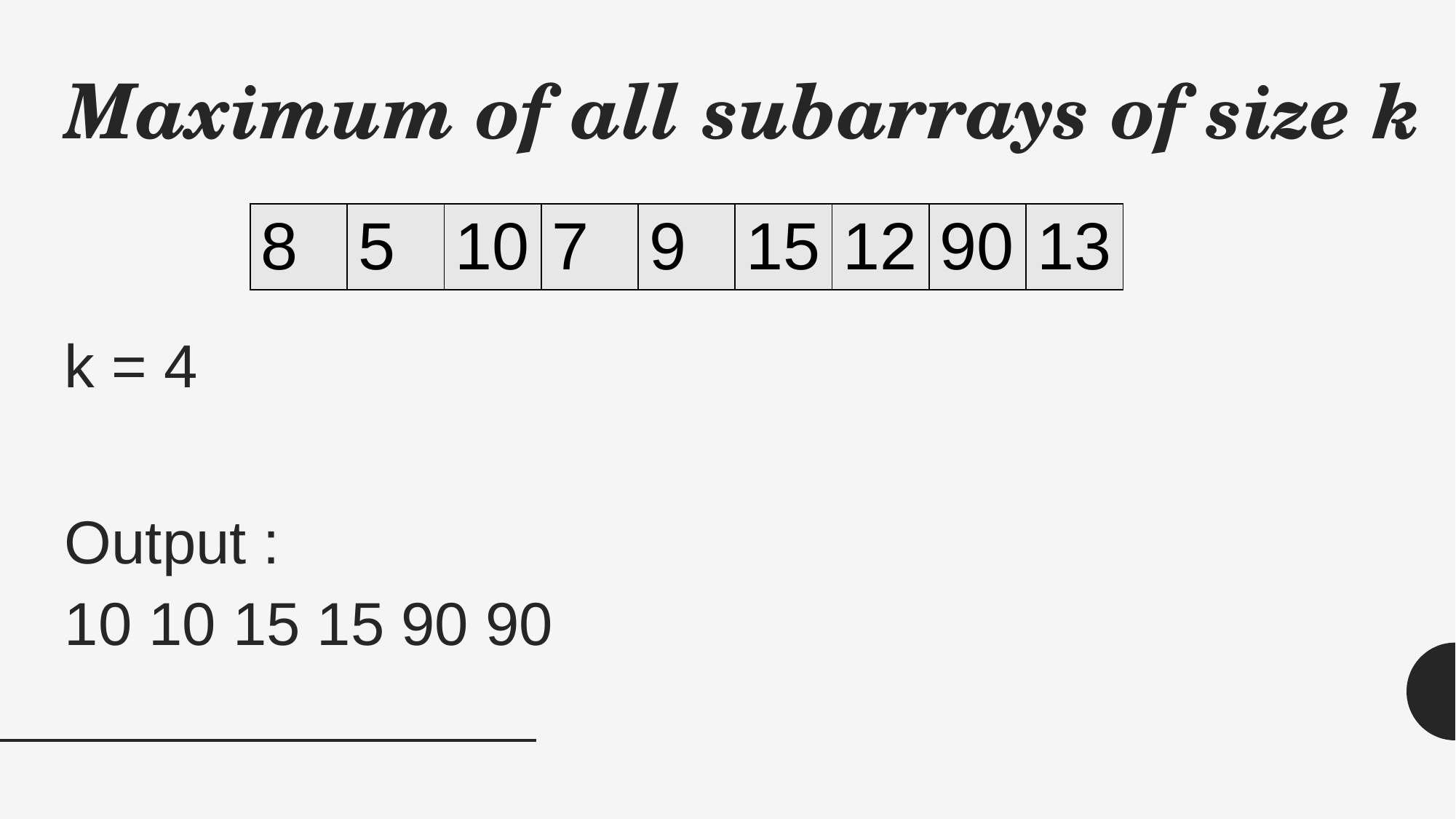

# Maximum of all subarrays of size k
| 8 | 5 | 10 | 7 | 9 | 15 | 12 | 90 | 13 |
| --- | --- | --- | --- | --- | --- | --- | --- | --- |

k = 4
Output :
10 10 15 15 90 90